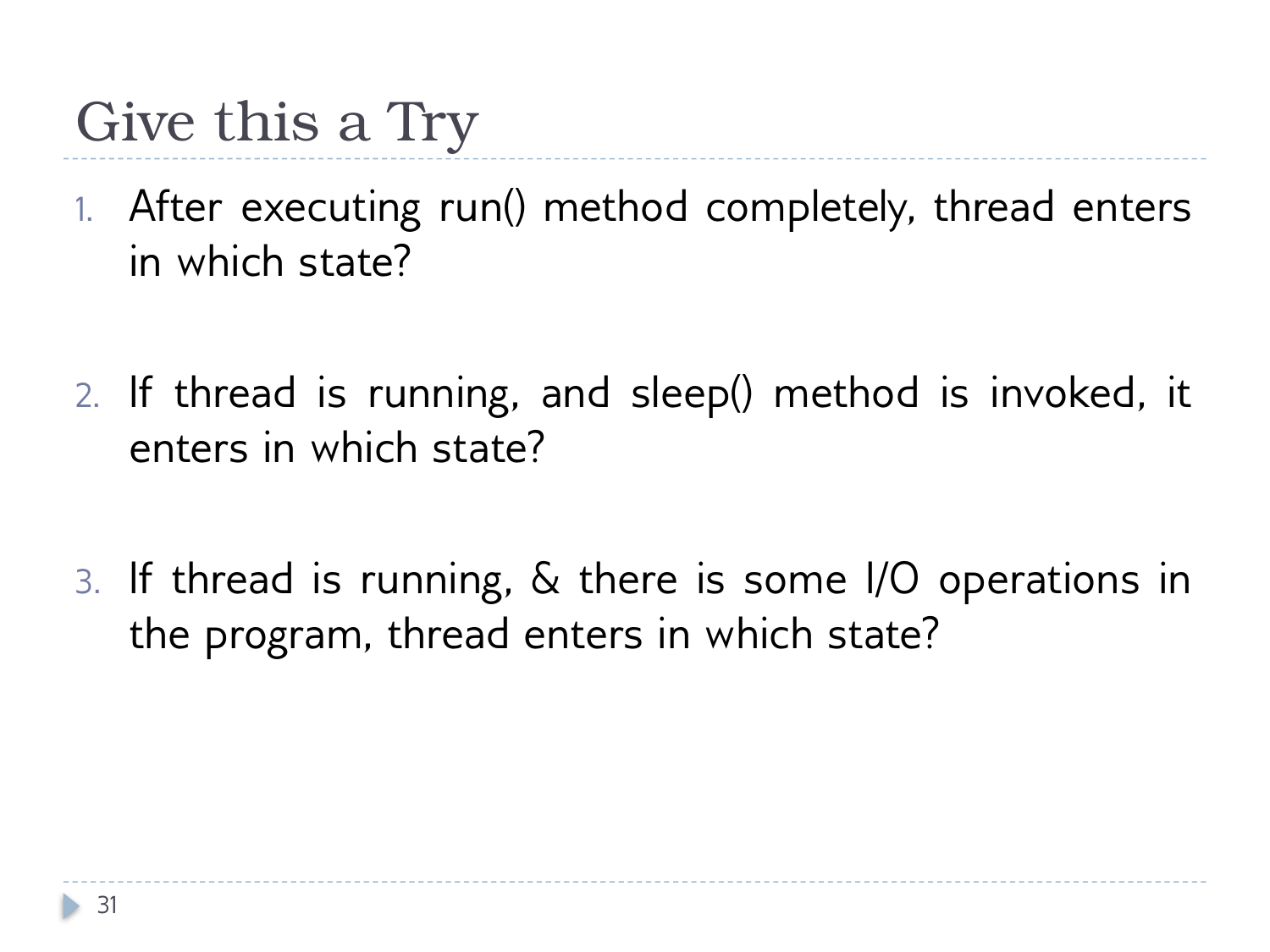

# Give this a Try
After executing run() method completely, thread enters in which state?

If thread is running, and sleep() method is invoked, it enters in which state?

If thread is running, & there is some I/O operations in the program, thread enters in which state?

31